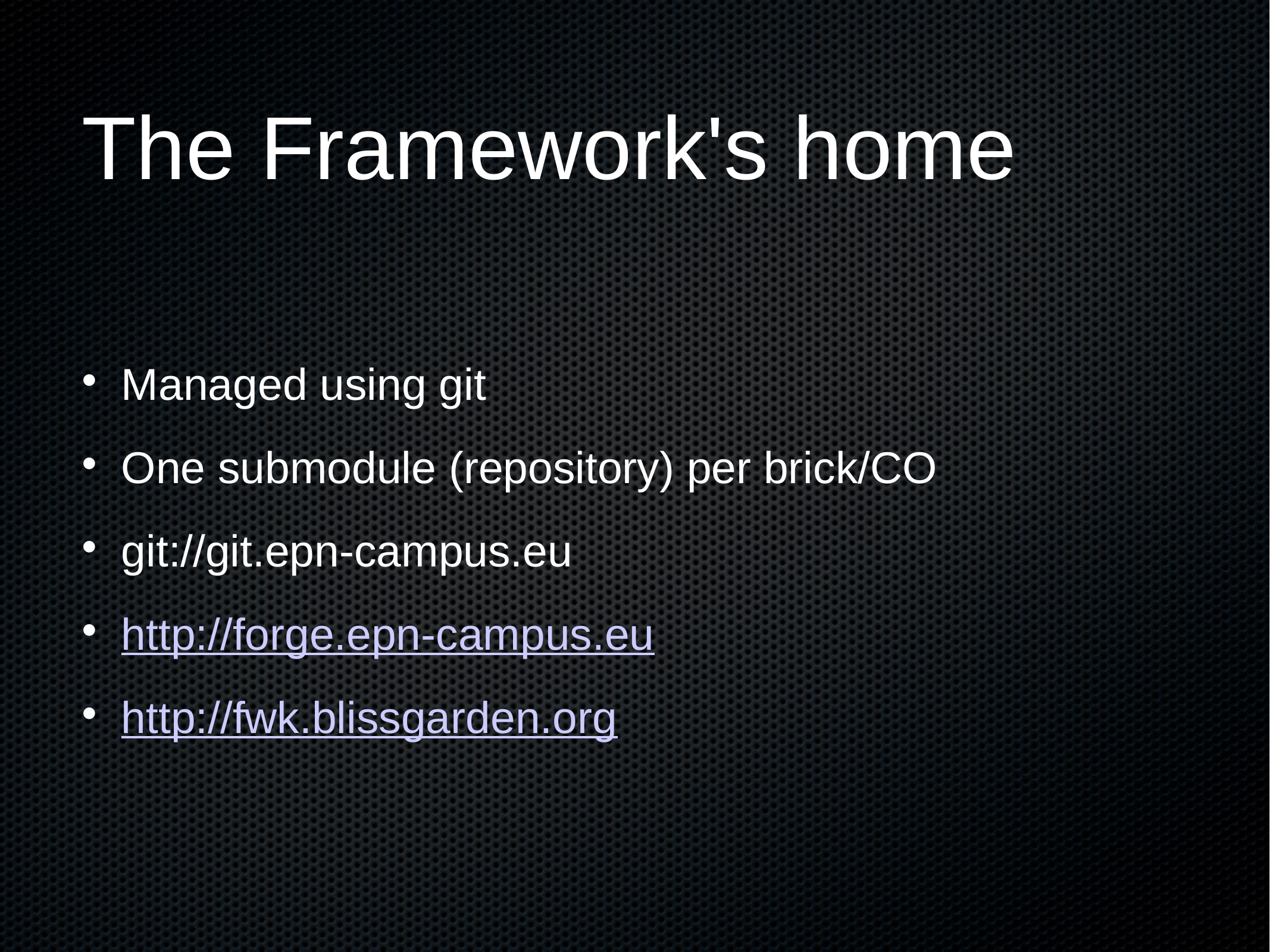

The Framework's home
Managed using git
One submodule (repository) per brick/CO
git://git.epn-campus.eu
http://forge.epn-campus.eu
http://fwk.blissgarden.org